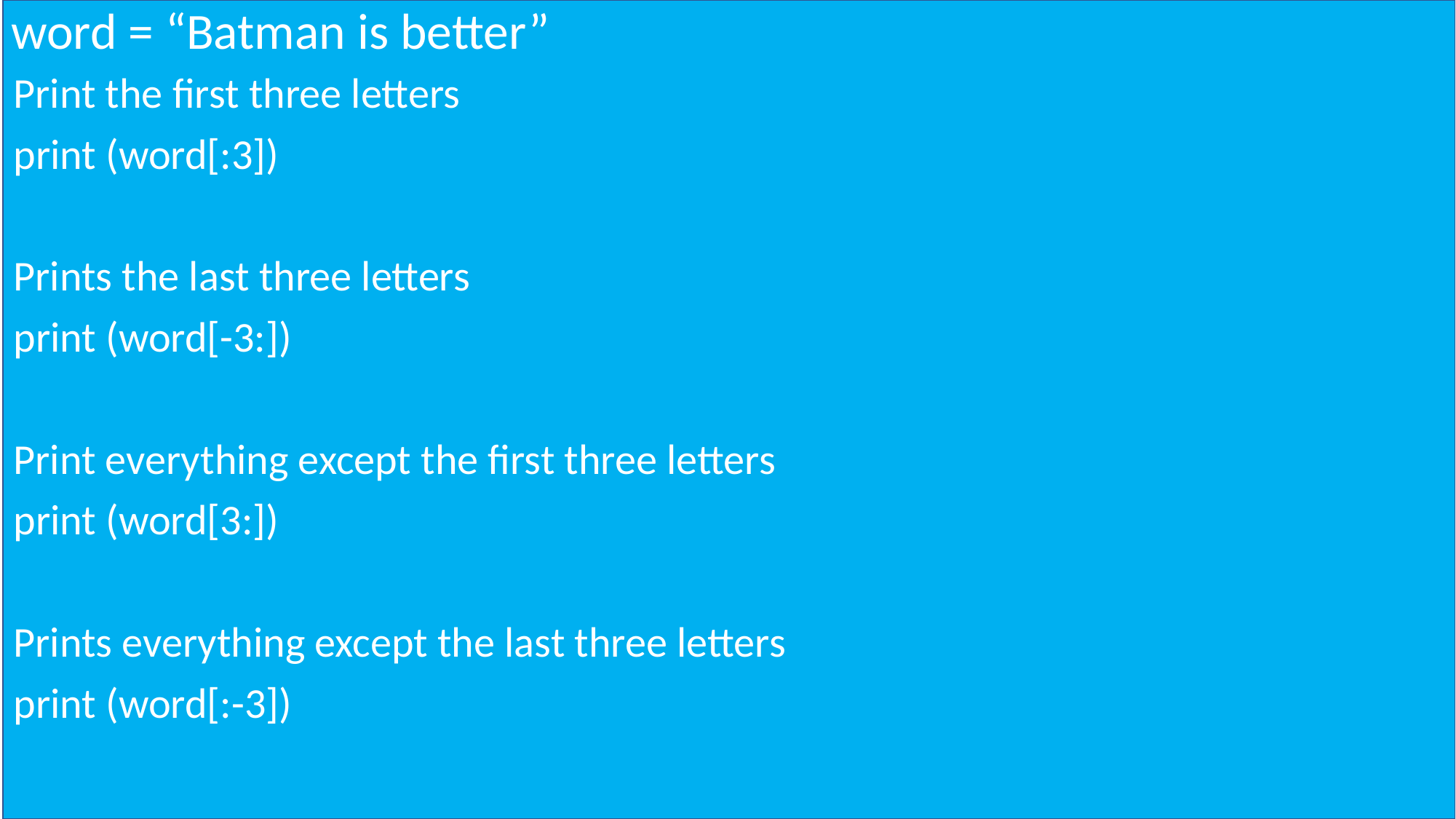

# word = “Batman is better”
Print the first three letters
print (word[:3])

Prints the last three letters
print (word[-3:])

Print everything except the first three letters
print (word[3:])

Prints everything except the last three letters
print (word[:-3])